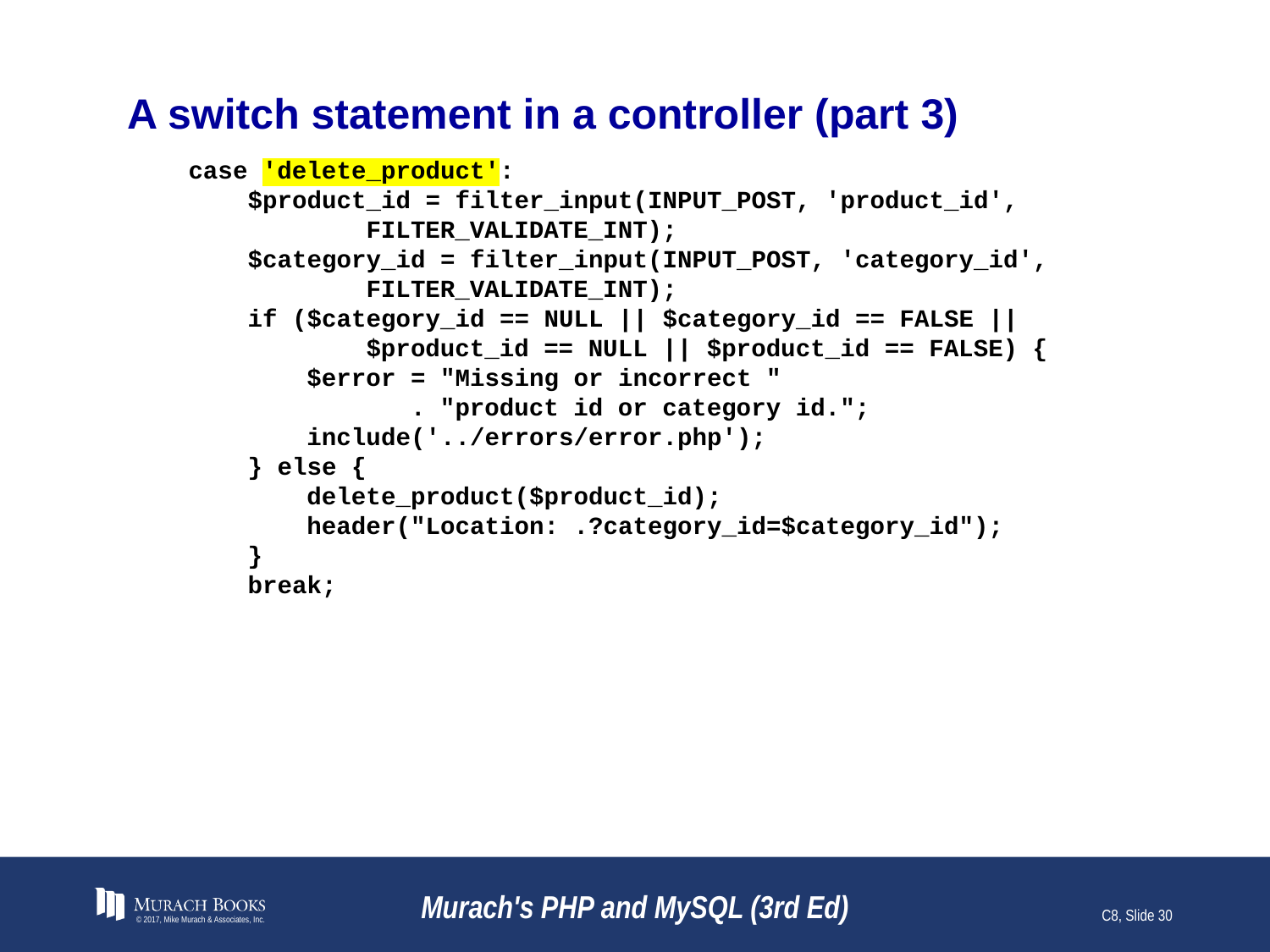

# A switch statement in a controller (part 3)
    case 'delete_product':
        $product_id = filter_input(INPUT_POST, 'product_id',
                FILTER_VALIDATE_INT);
        $category_id = filter_input(INPUT_POST, 'category_id',
                FILTER_VALIDATE_INT);
        if ($category_id == NULL || $category_id == FALSE ||
                $product_id == NULL || $product_id == FALSE) {
            $error = "Missing or incorrect "
                   . "product id or category id.";
            include('../errors/error.php');
        } else {
            delete_product($product_id);
            header("Location: .?category_id=$category_id");
        }
        break;
© 2017, Mike Murach & Associates, Inc.
Murach's PHP and MySQL (3rd Ed)

C8, Slide 30